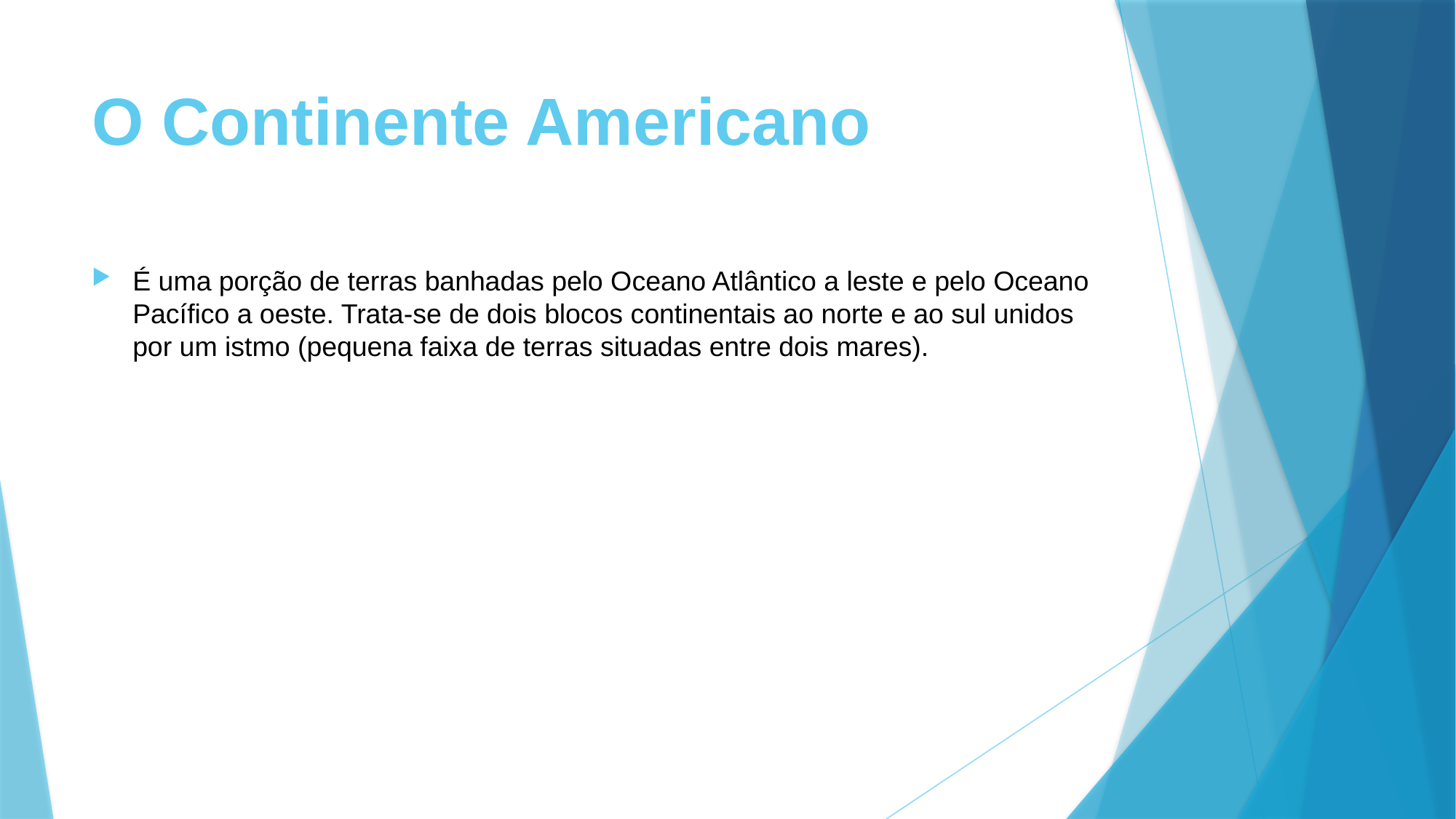

# O Continente Americano
É uma porção de terras banhadas pelo Oceano Atlântico a leste e pelo Oceano Pacífico a oeste. Trata-se de dois blocos continentais ao norte e ao sul unidos por um istmo (pequena faixa de terras situadas entre dois mares).